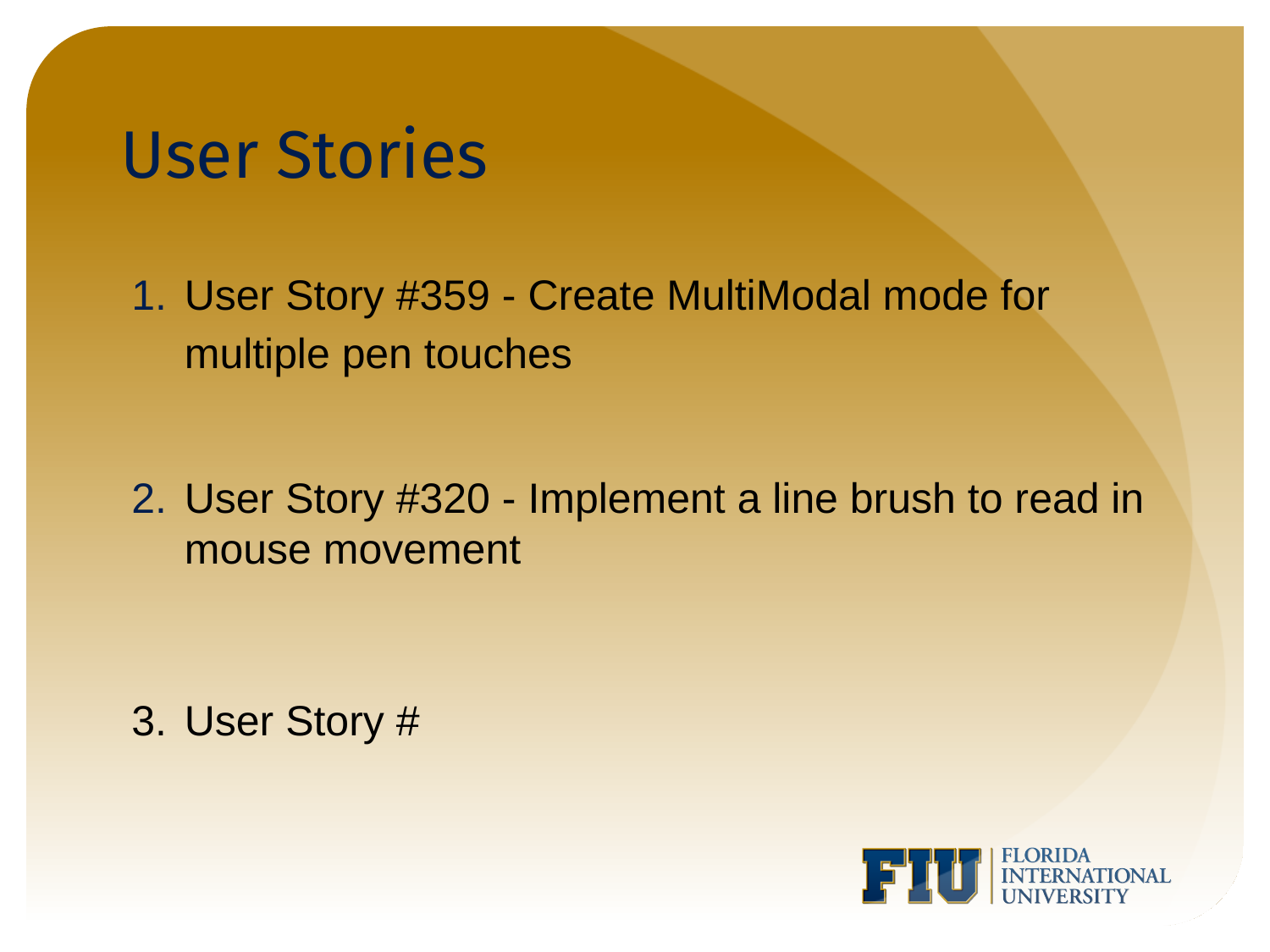

# User Stories
User Story #359 - Create MultiModal mode for multiple pen touches

User Story #320 - Implement a line brush to read in mouse movement

User Story #